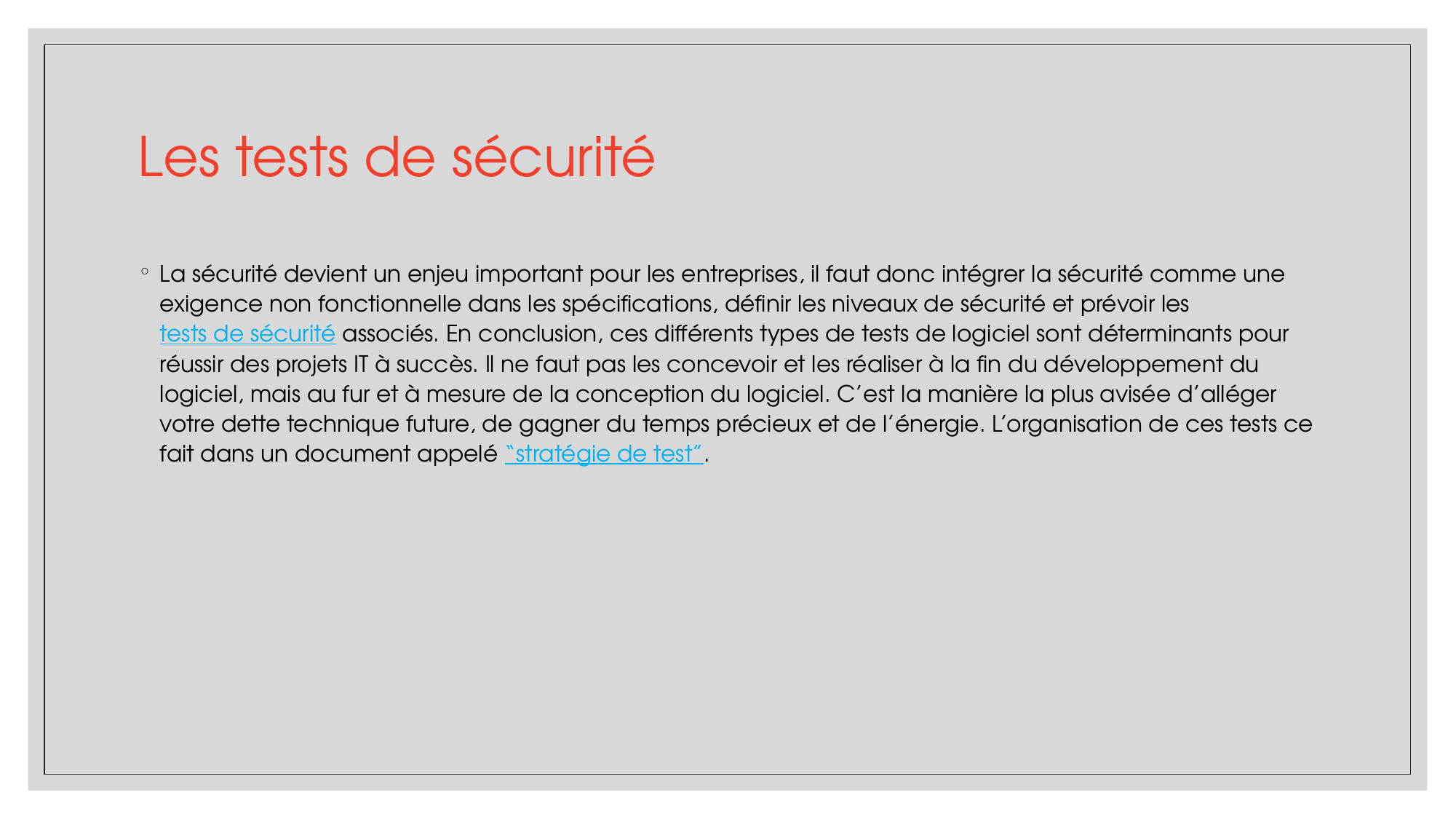

# Les tests de sécurité
La sécurité devient un enjeu important pour les entreprises, il faut donc intégrer la sécurité comme une exigence non fonctionnelle dans les spécifications, définir les niveaux de sécurité et prévoir les tests de sécurité associés. En conclusion, ces différents types de tests de logiciel sont déterminants pour réussir des projets IT à succès. Il ne faut pas les concevoir et les réaliser à la fin du développement du logiciel, mais au fur et à mesure de la conception du logiciel. C’est la manière la plus avisée d’alléger votre dette technique future, de gagner du temps précieux et de l’énergie. L’organisation de ces tests ce fait dans un document appelé “stratégie de test”.